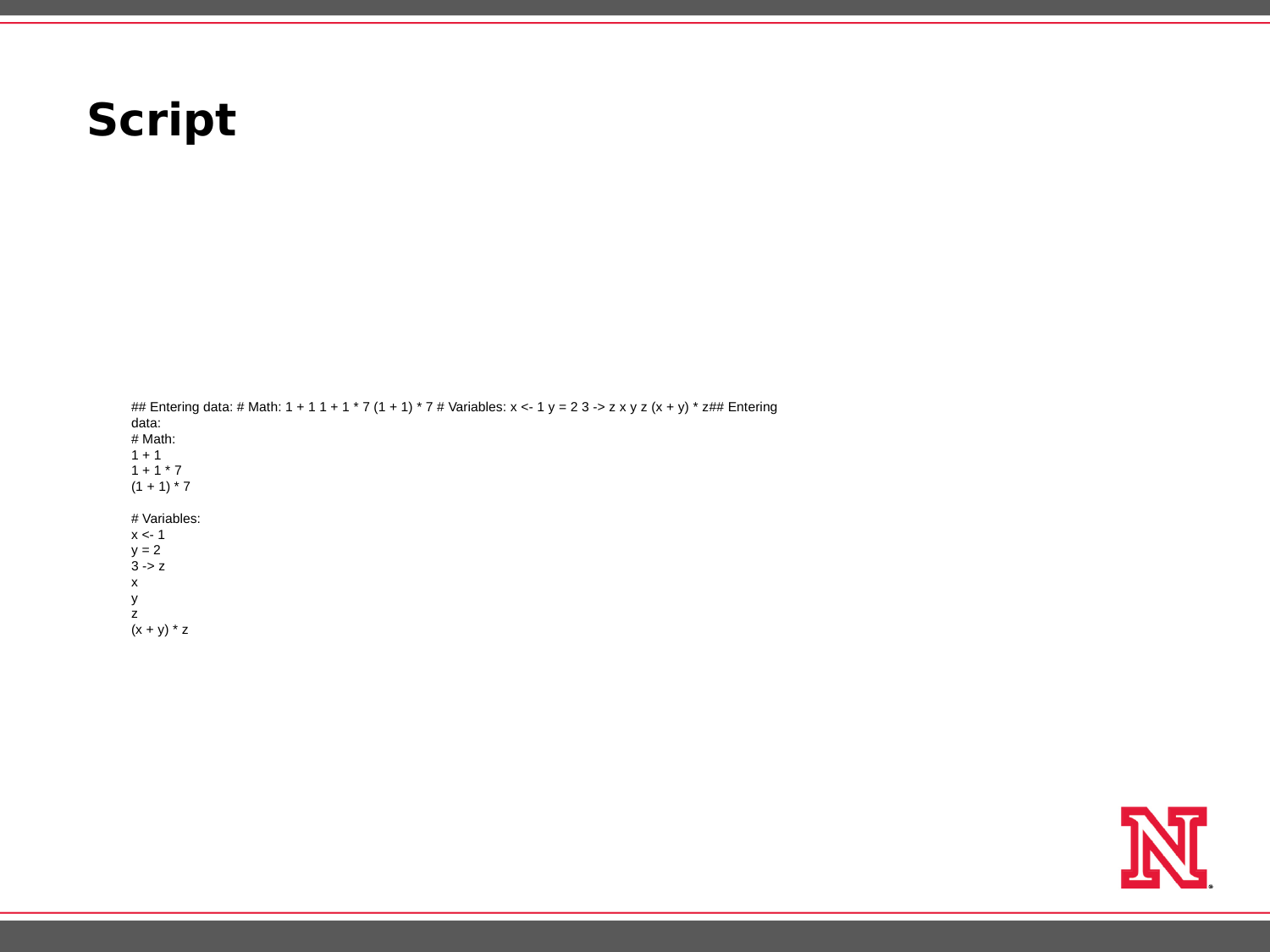

# Script
## Entering data: # Math: 1 + 1 1 + 1 * 7 (1 + 1) * 7 # Variables: x <- 1 y = 2 3 -> z x y z (x + y) * z## Entering data:
# Math:
1 + 1
1 + 1 * 7
(1 + 1) * 7

# Variables:
x <- 1
y = 2
3 -> z
x
y
z
(x + y) * z